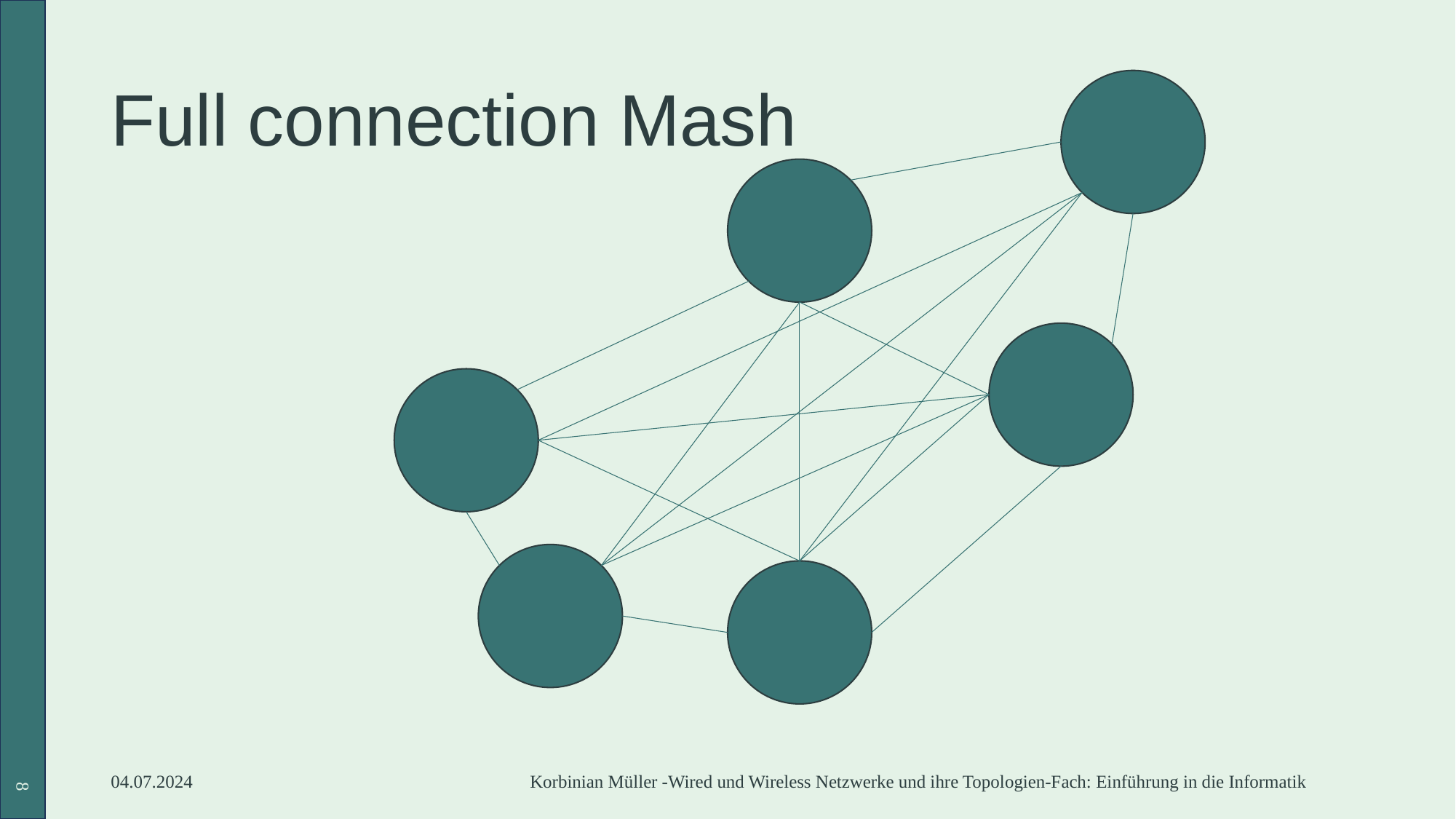

# Full connection Mash

8
04.07.2024
Korbinian Müller -Wired und Wireless Netzwerke und ihre Topologien-Fach: Einführung in die Informatik